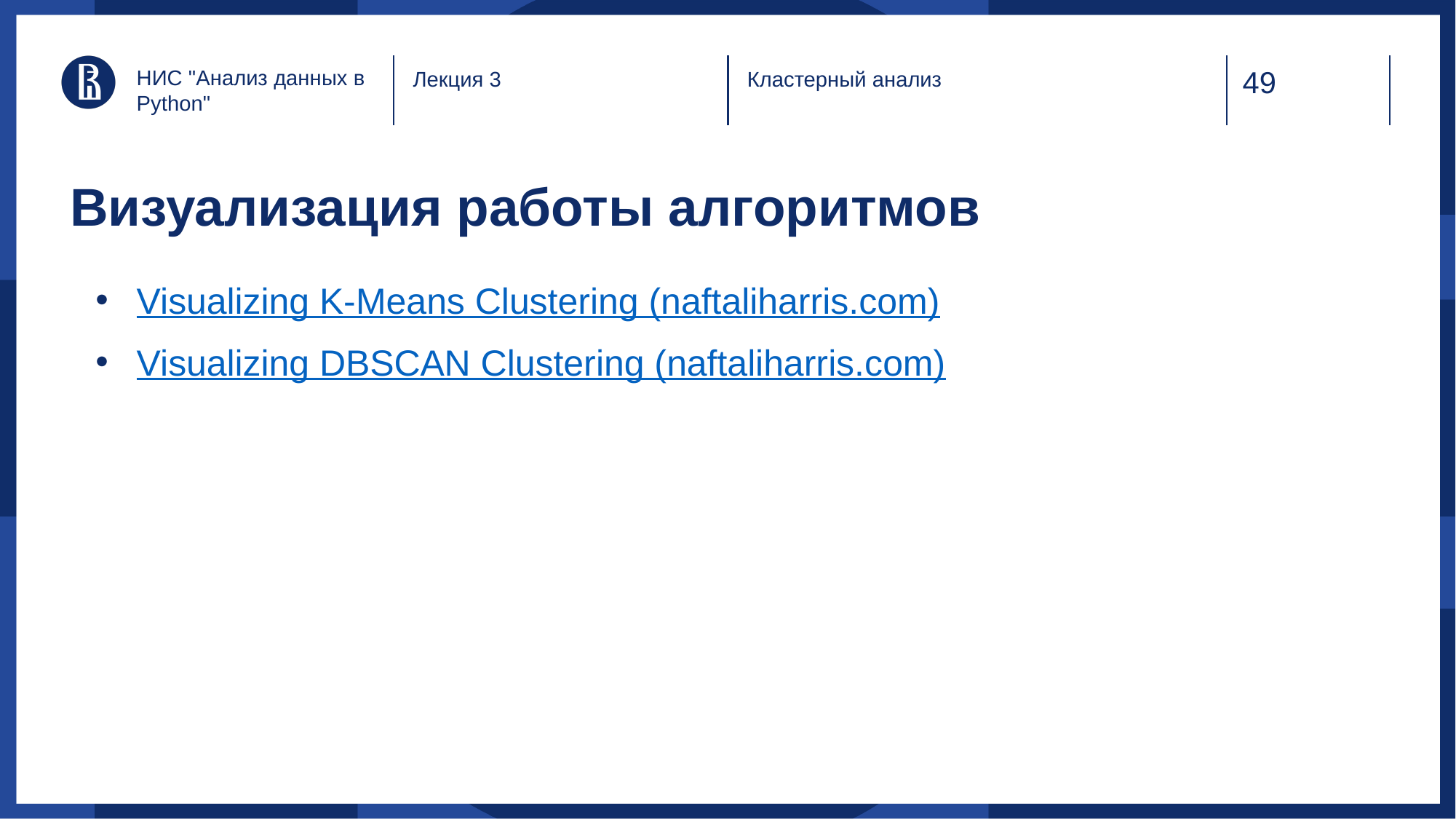

НИС "Анализ данных в Python"
Лекция 3
Кластерный анализ
# Визуализация работы алгоритмов
Visualizing K-Means Clustering (naftaliharris.com)
Visualizing DBSCAN Clustering (naftaliharris.com)